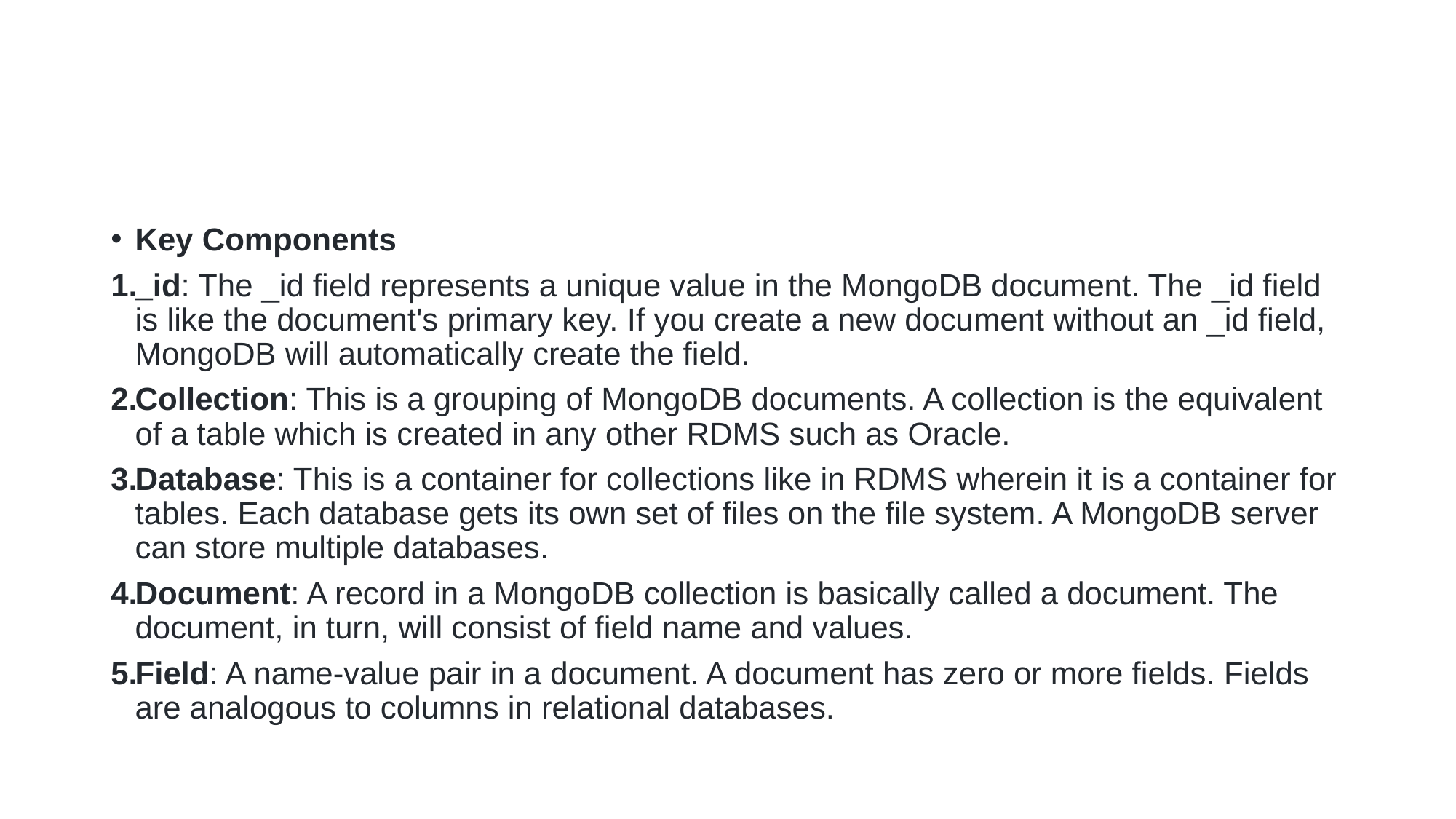

#
Key Components
_id: The _id field represents a unique value in the MongoDB document. The _id field is like the document's primary key. If you create a new document without an _id field, MongoDB will automatically create the field.
Collection: This is a grouping of MongoDB documents. A collection is the equivalent of a table which is created in any other RDMS such as Oracle.
Database: This is a container for collections like in RDMS wherein it is a container for tables. Each database gets its own set of files on the file system. A MongoDB server can store multiple databases.
Document: A record in a MongoDB collection is basically called a document. The document, in turn, will consist of field name and values.
Field: A name-value pair in a document. A document has zero or more fields. Fields are analogous to columns in relational databases.